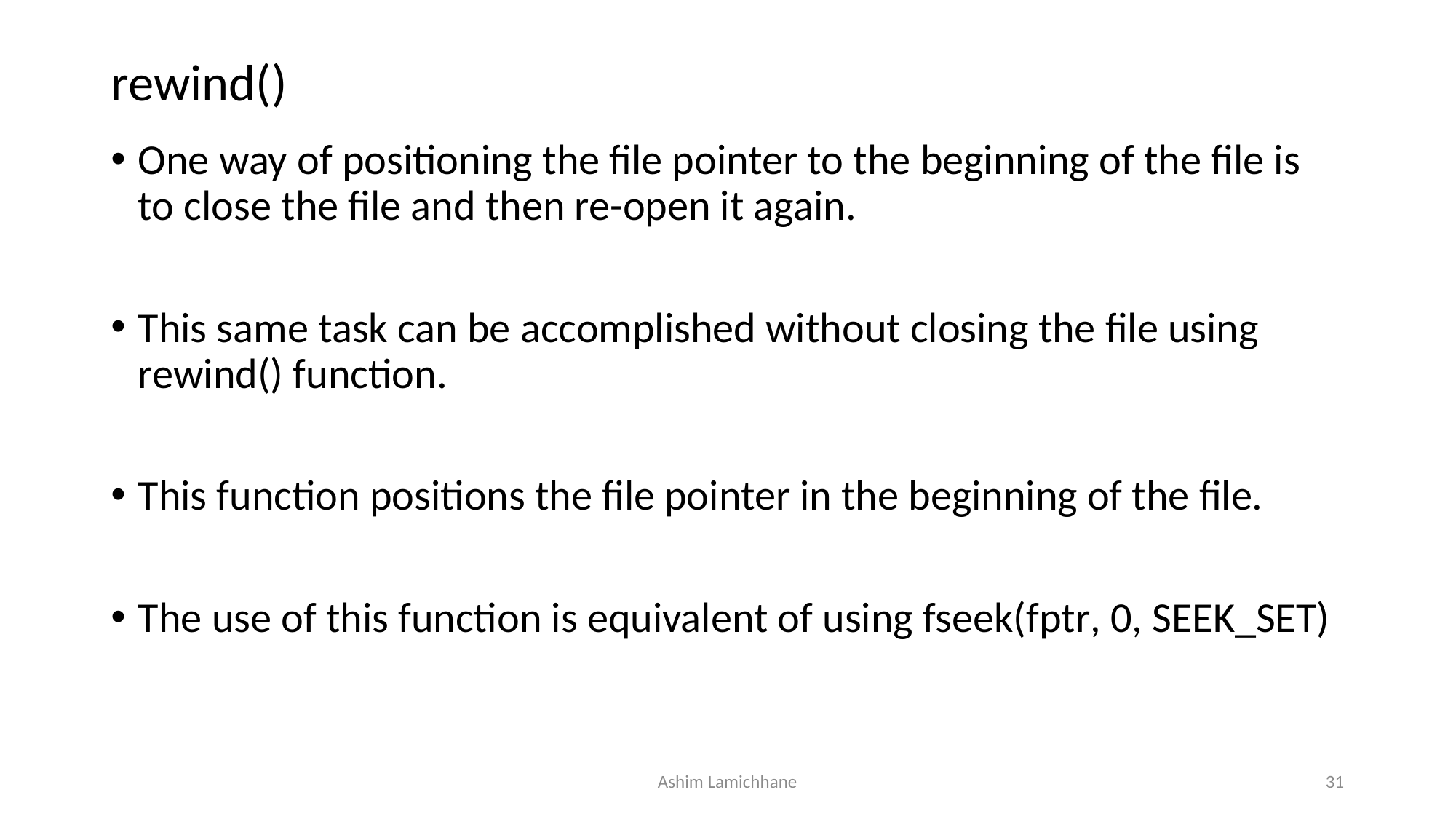

# rewind()
One way of positioning the file pointer to the beginning of the file is to close the file and then re-open it again.

This same task can be accomplished without closing the file using rewind() function.

This function positions the file pointer in the beginning of the file.

The use of this function is equivalent of using fseek(fptr, 0, SEEK_SET)
Ashim Lamichhane
31